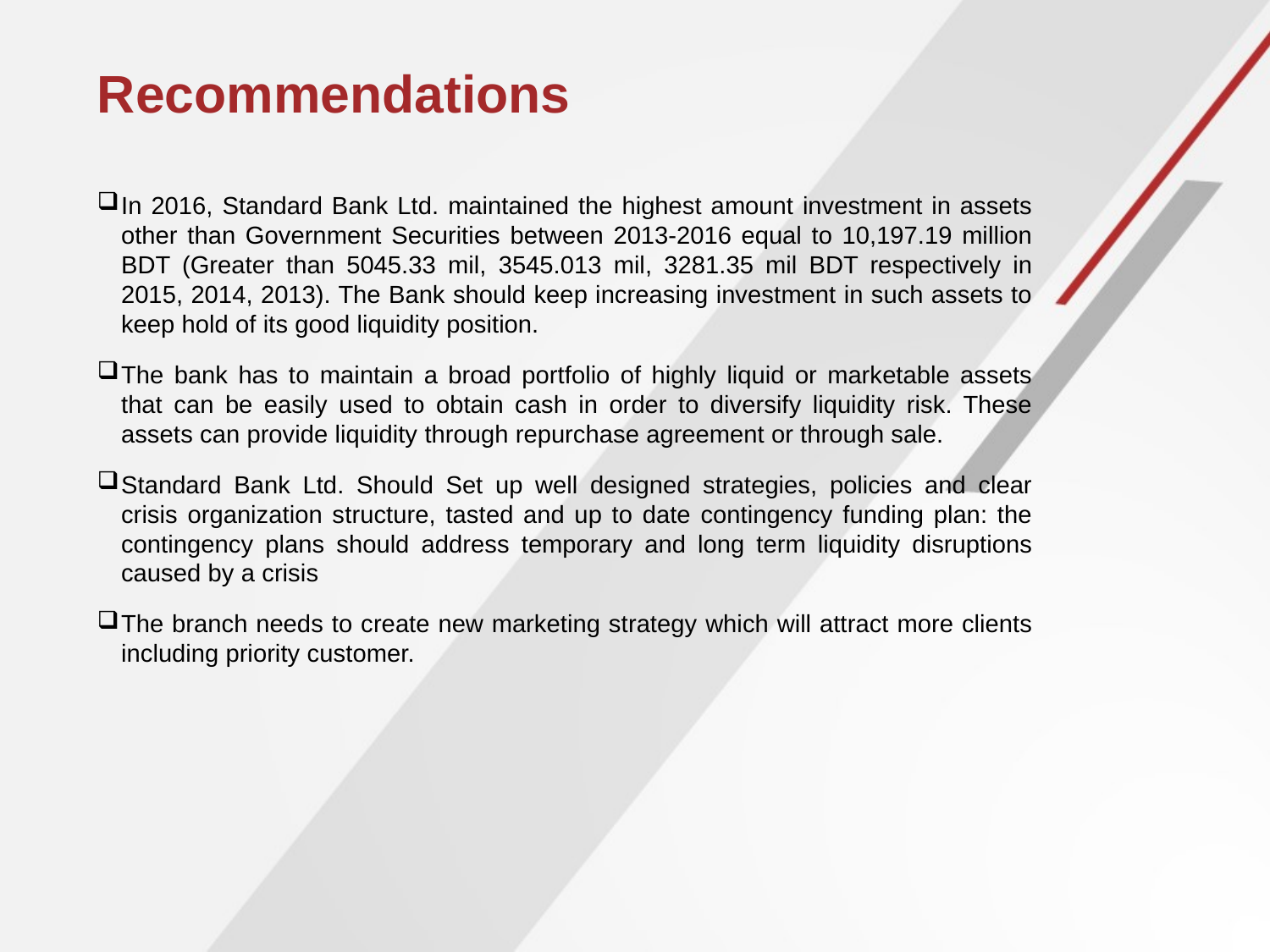

# Recommendations
In 2016, Standard Bank Ltd. maintained the highest amount investment in assets other than Government Securities between 2013-2016 equal to 10,197.19 million BDT (Greater than 5045.33 mil, 3545.013 mil, 3281.35 mil BDT respectively in 2015, 2014, 2013). The Bank should keep increasing investment in such assets to keep hold of its good liquidity position.
The bank has to maintain a broad portfolio of highly liquid or marketable assets that can be easily used to obtain cash in order to diversify liquidity risk. These assets can provide liquidity through repurchase agreement or through sale.
Standard Bank Ltd. Should Set up well designed strategies, policies and clear crisis organization structure, tasted and up to date contingency funding plan: the contingency plans should address temporary and long term liquidity disruptions caused by a crisis
The branch needs to create new marketing strategy which will attract more clients including priority customer.